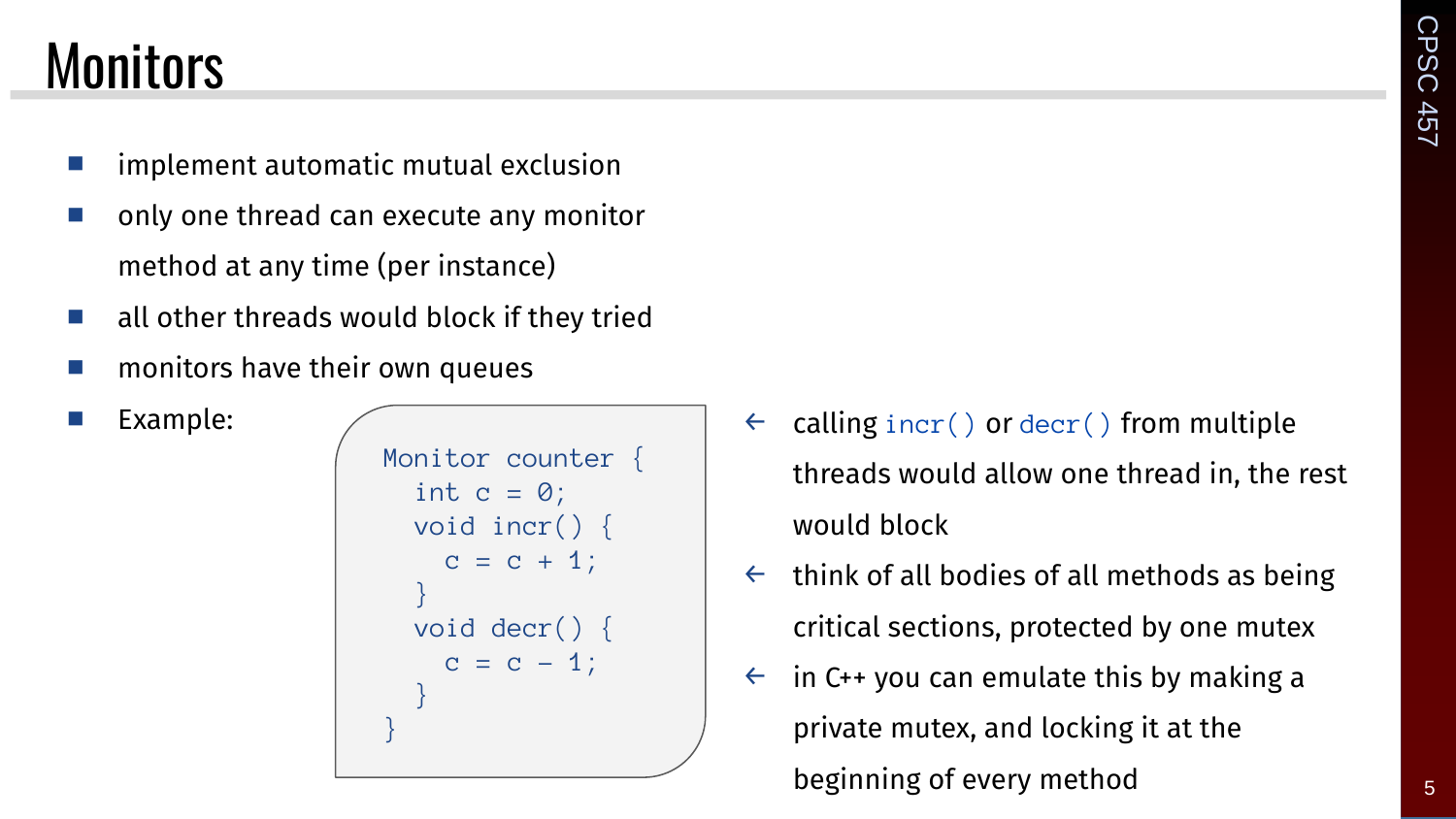

# Monitors
implement automatic mutual exclusion
only one thread can execute any monitor method at any time (per instance)
all other threads would block if they tried
monitors have their own queues
Example:
calling incr() or decr() from multiple threads would allow one thread in, the rest would block
think of all bodies of all methods as being critical sections, protected by one mutex
in C++ you can emulate this by making a private mutex, and locking it at the beginning of every method
 Monitor counter {
   int c = 0;
   void incr() {
     c = c + 1;
   }
   void decr() {
     c = c - 1;
   }
 }